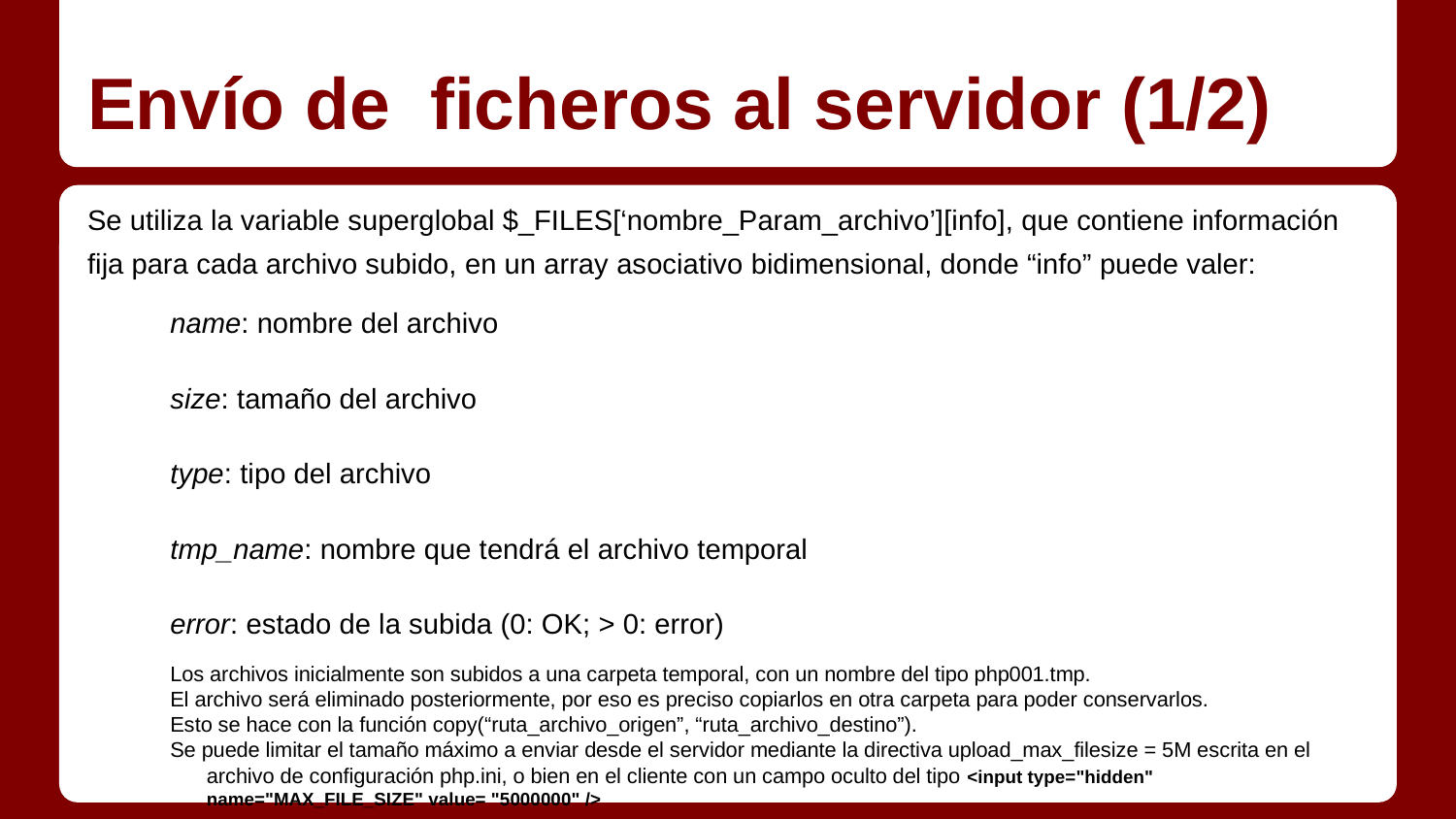

# Envío de  ficheros al servidor (1/2)
Se utiliza la variable superglobal $_FILES[‘nombre_Param_archivo’][info], que contiene información fija para cada archivo subido, en un array asociativo bidimensional, donde “info” puede valer:
name: nombre del archivo
size: tamaño del archivo
type: tipo del archivo
tmp_name: nombre que tendrá el archivo temporal
error: estado de la subida (0: OK; > 0: error)
Los archivos inicialmente son subidos a una carpeta temporal, con un nombre del tipo php001.tmp.
El archivo será eliminado posteriormente, por eso es preciso copiarlos en otra carpeta para poder conservarlos.
Esto se hace con la función copy(“ruta_archivo_origen”, “ruta_archivo_destino”).
Se puede limitar el tamaño máximo a enviar desde el servidor mediante la directiva upload_max_filesize = 5M escrita en el archivo de configuración php.ini, o bien en el cliente con un campo oculto del tipo <input type="hidden" name="MAX_FILE_SIZE" value= "5000000" />